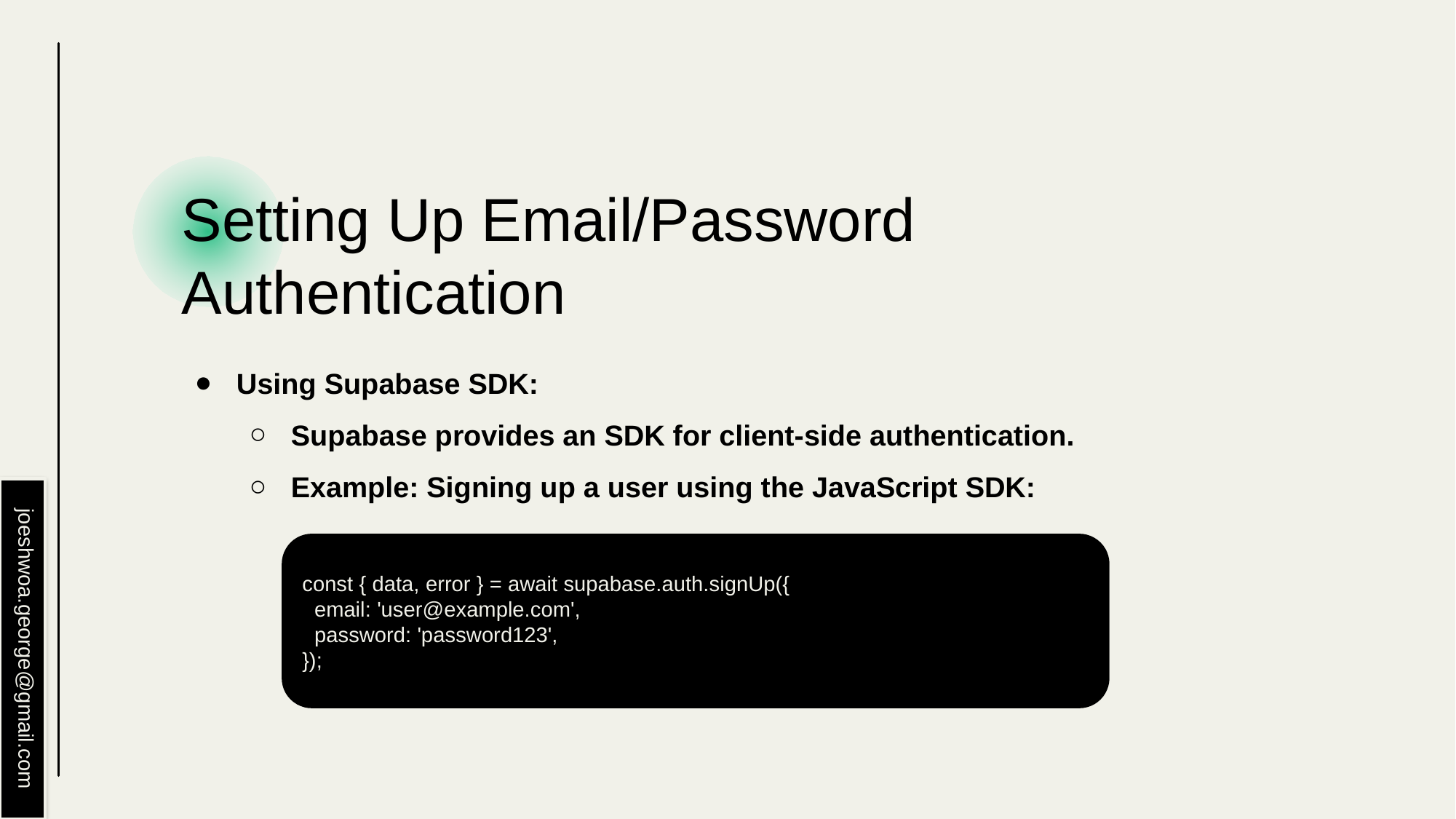

# Setting Up Email/Password Authentication
Using Supabase SDK:
Supabase provides an SDK for client-side authentication.
Example: Signing up a user using the JavaScript SDK:

const { data, error } = await supabase.auth.signUp({
  email: 'user@example.com',
  password: 'password123',
});
joeshwoa.george@gmail.com